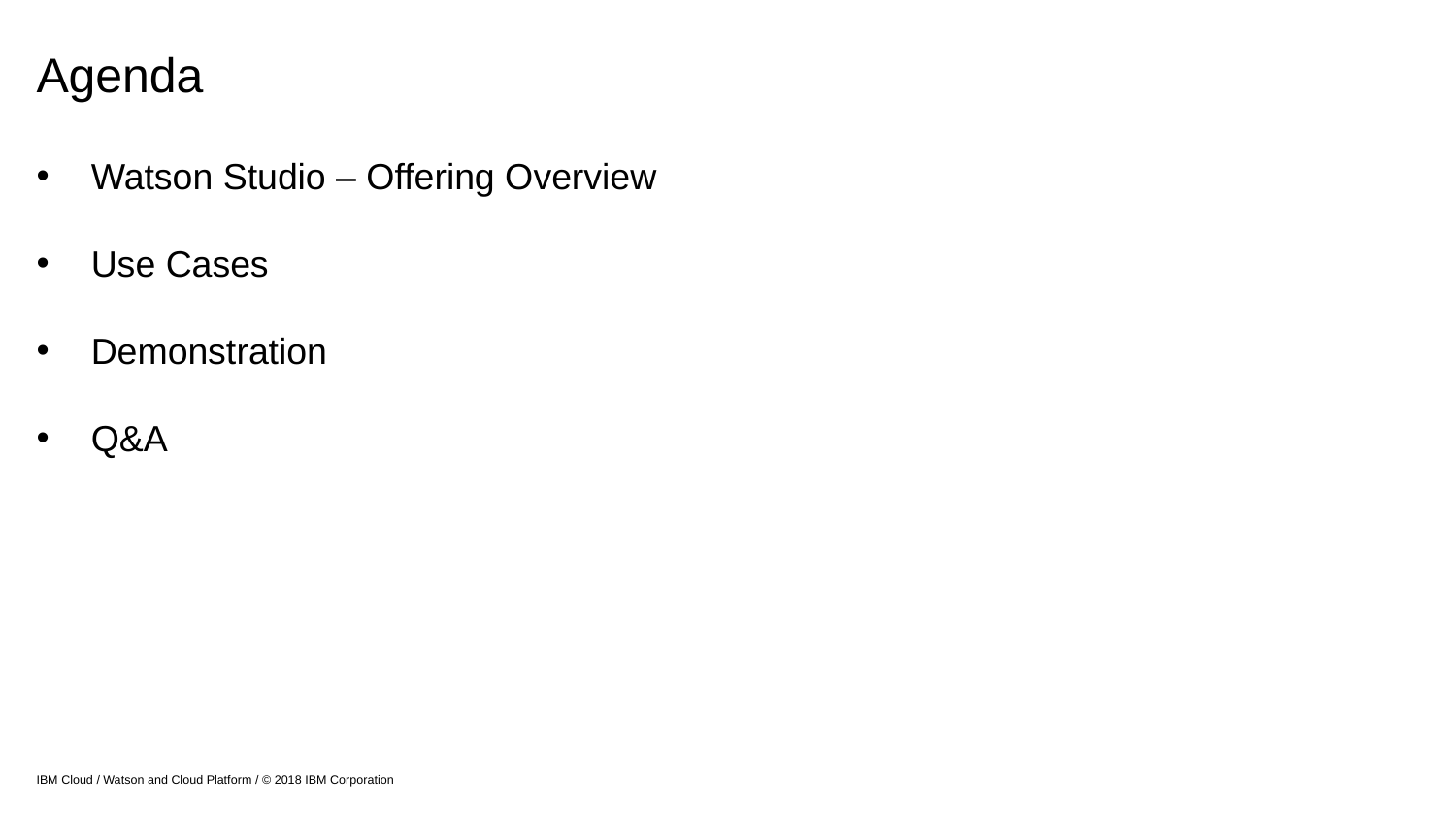

# Agenda
Watson Studio – Offering Overview

Use Cases

Demonstration

Q&A
IBM Cloud / Watson and Cloud Platform / © 2018 IBM Corporation
2